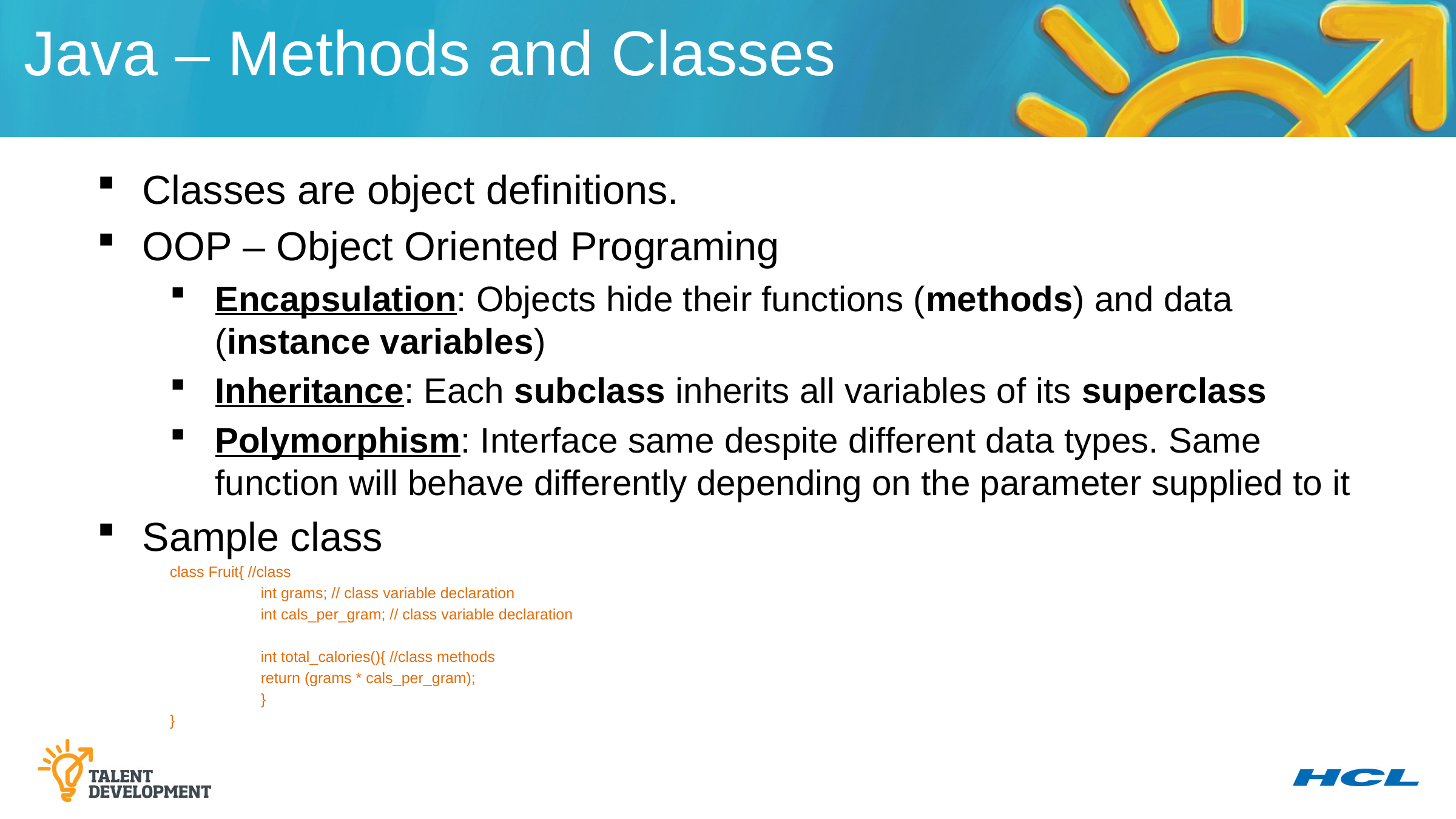

Java – Methods and Classes
Classes are object definitions.
OOP – Object Oriented Programing
Encapsulation: Objects hide their functions (methods) and data (instance variables)
Inheritance: Each subclass inherits all variables of its superclass
Polymorphism: Interface same despite different data types. Same function will behave differently depending on the parameter supplied to it
Sample class
class Fruit{ //class
	int grams; // class variable declaration
	int cals_per_gram; // class variable declaration

	int total_calories(){ //class methods
	return (grams * cals_per_gram);
	}
}